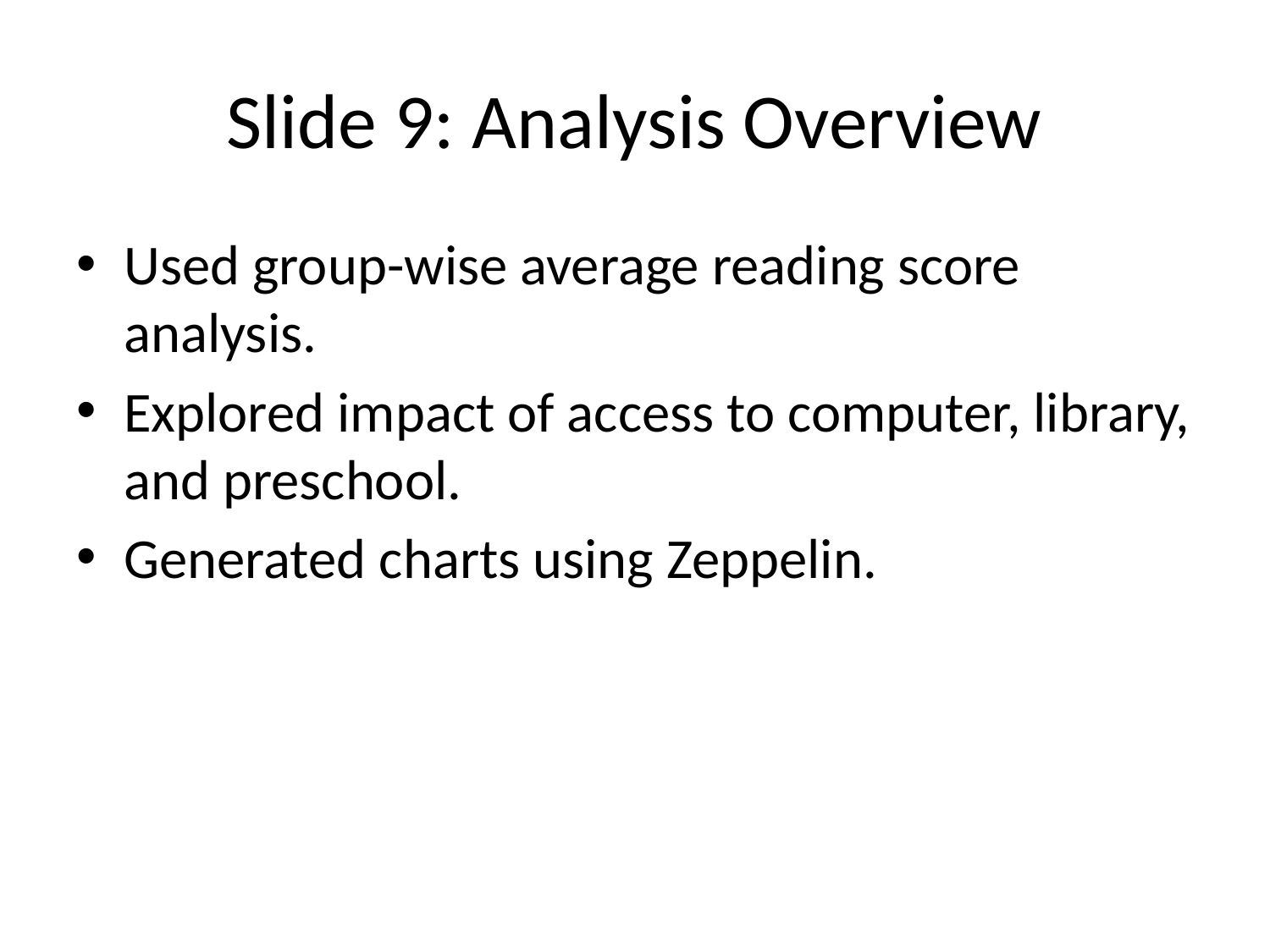

# Slide 9: Analysis Overview
Used group-wise average reading score analysis.
Explored impact of access to computer, library, and preschool.
Generated charts using Zeppelin.